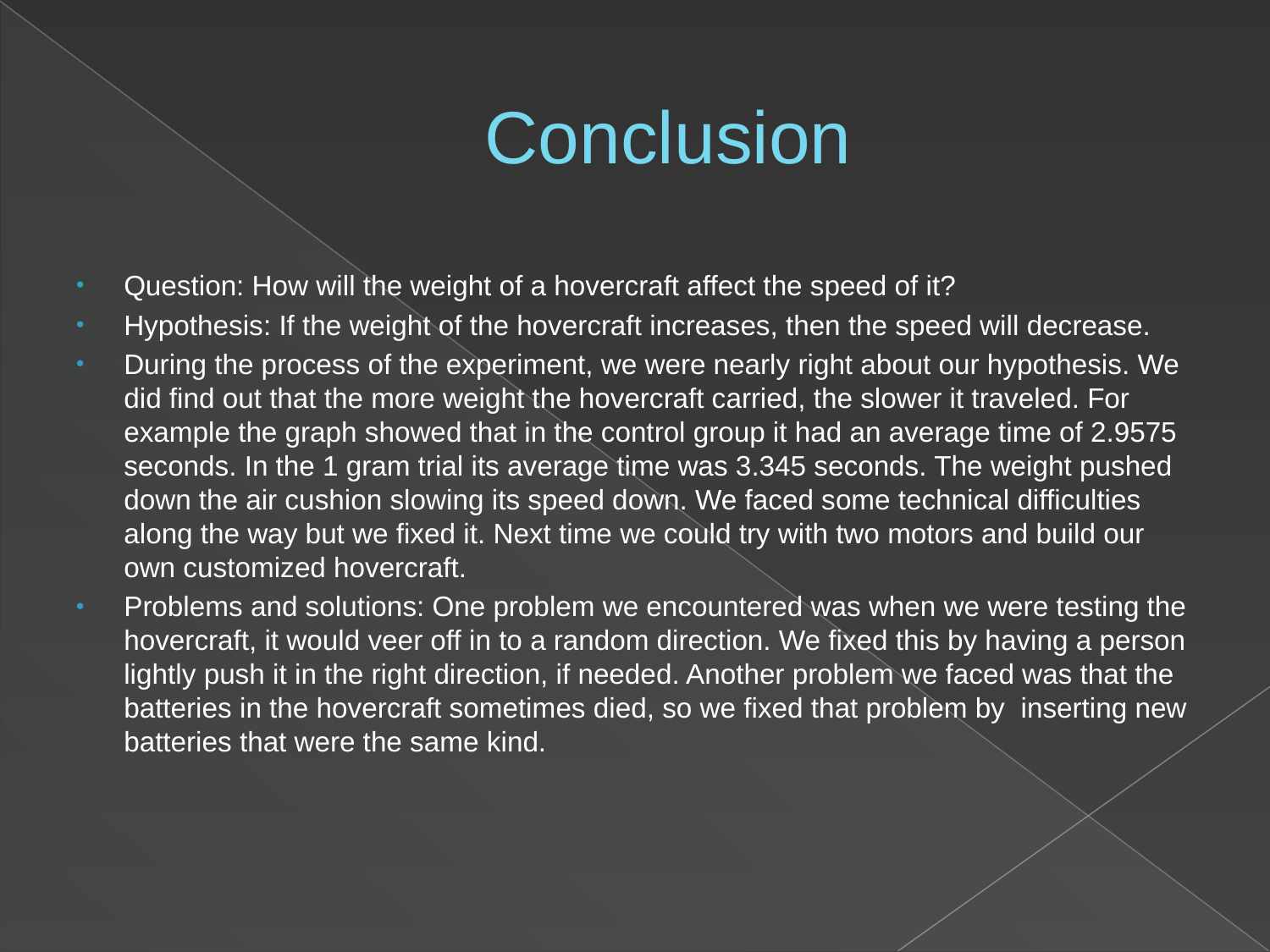

# Conclusion
Question: How will the weight of a hovercraft affect the speed of it?
Hypothesis: If the weight of the hovercraft increases, then the speed will decrease.
During the process of the experiment, we were nearly right about our hypothesis. We did find out that the more weight the hovercraft carried, the slower it traveled. For example the graph showed that in the control group it had an average time of 2.9575 seconds. In the 1 gram trial its average time was 3.345 seconds. The weight pushed down the air cushion slowing its speed down. We faced some technical difficulties along the way but we fixed it. Next time we could try with two motors and build our own customized hovercraft.
Problems and solutions: One problem we encountered was when we were testing the hovercraft, it would veer off in to a random direction. We fixed this by having a person lightly push it in the right direction, if needed. Another problem we faced was that the batteries in the hovercraft sometimes died, so we fixed that problem by  inserting new batteries that were the same kind.